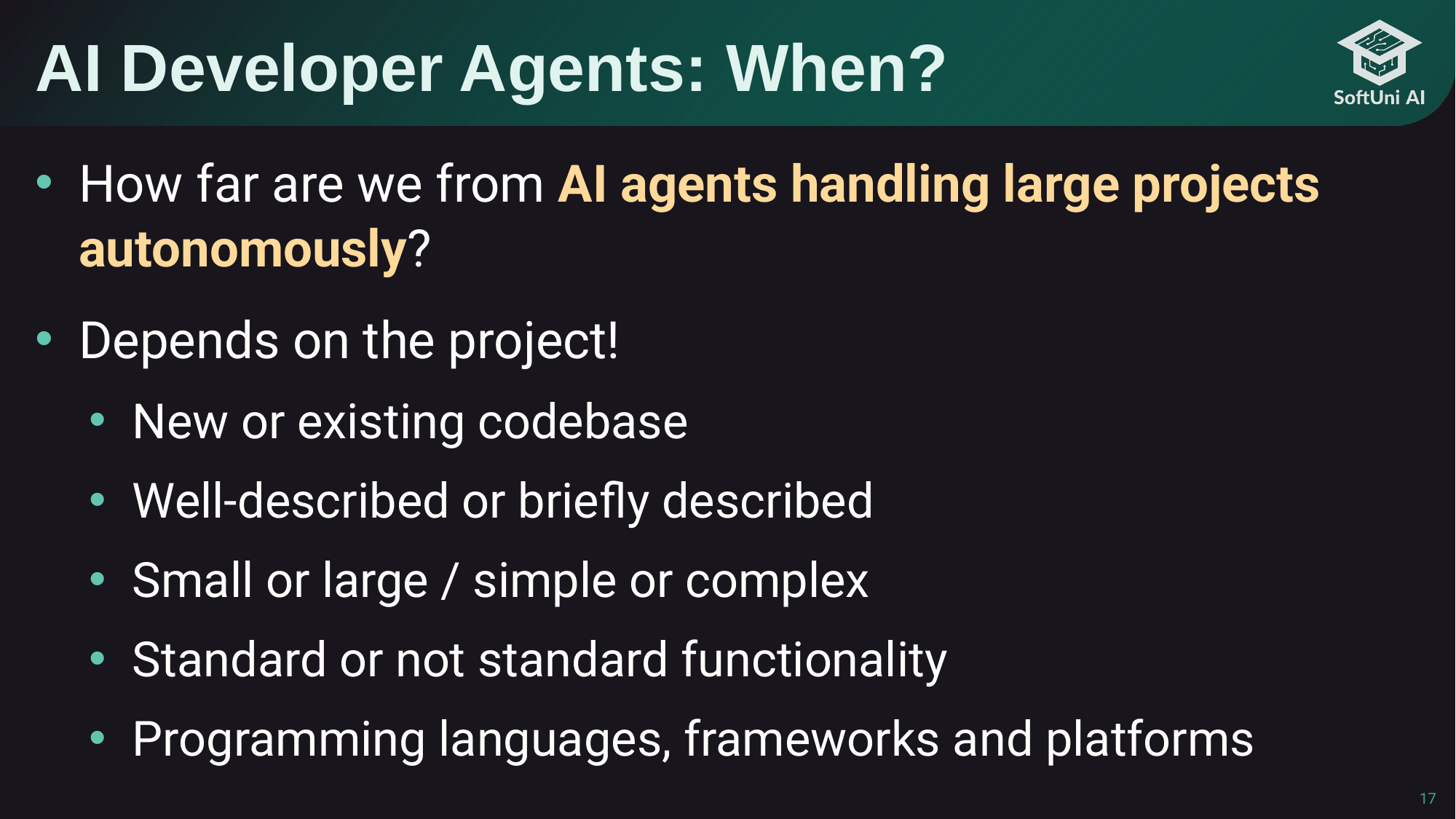

# AI Developer Agents: When?
How far are we from AI agents handling large projects autonomously?
Depends on the project!
New or existing codebase
Well-described or briefly described
Small or large / simple or complex
Standard or not standard functionality
Programming languages, frameworks and platforms

17